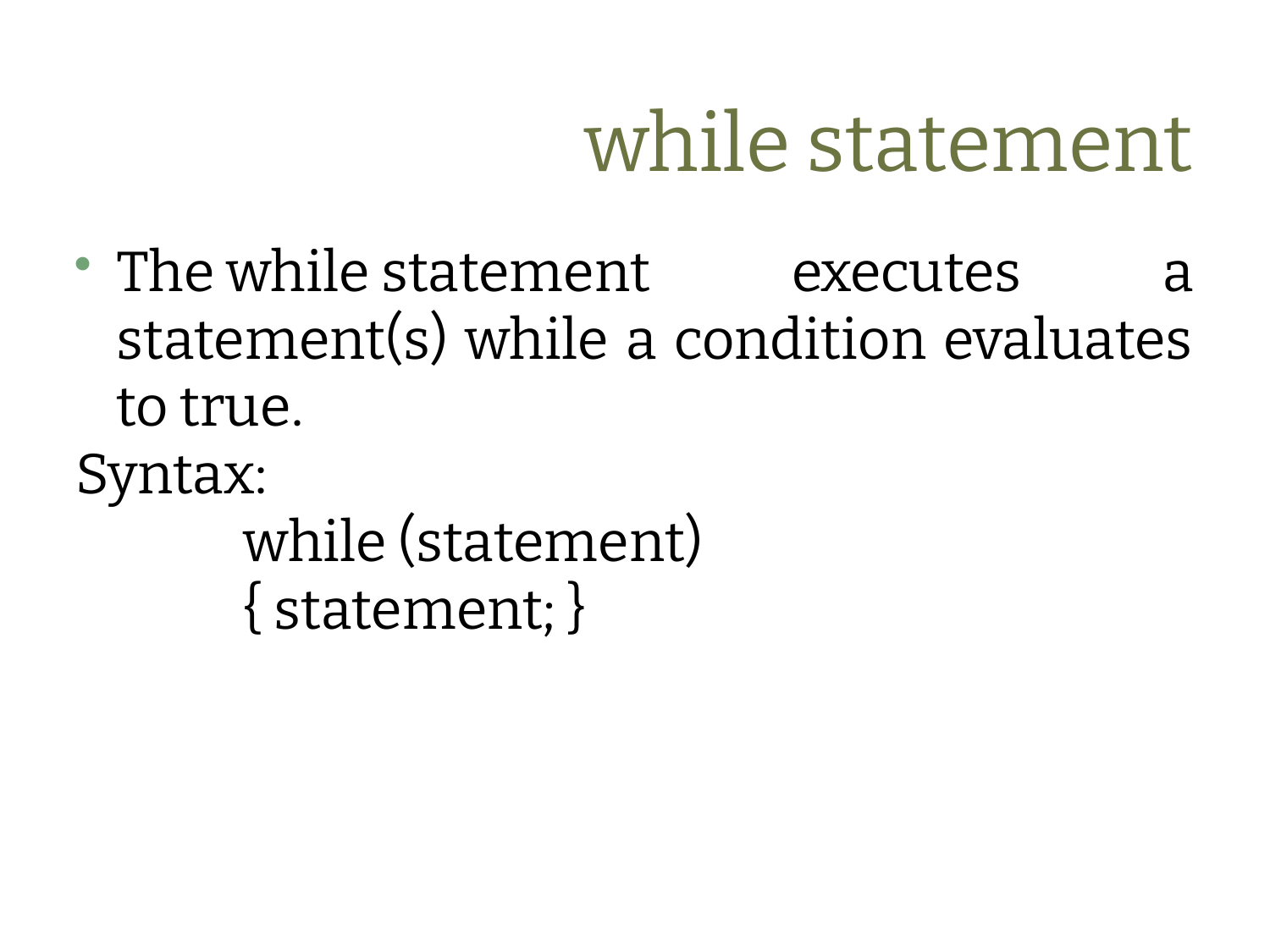

# while statement
The while statement executes a statement(s) while a condition evaluates to true.
Syntax:
		while (statement)
 		{ statement; }